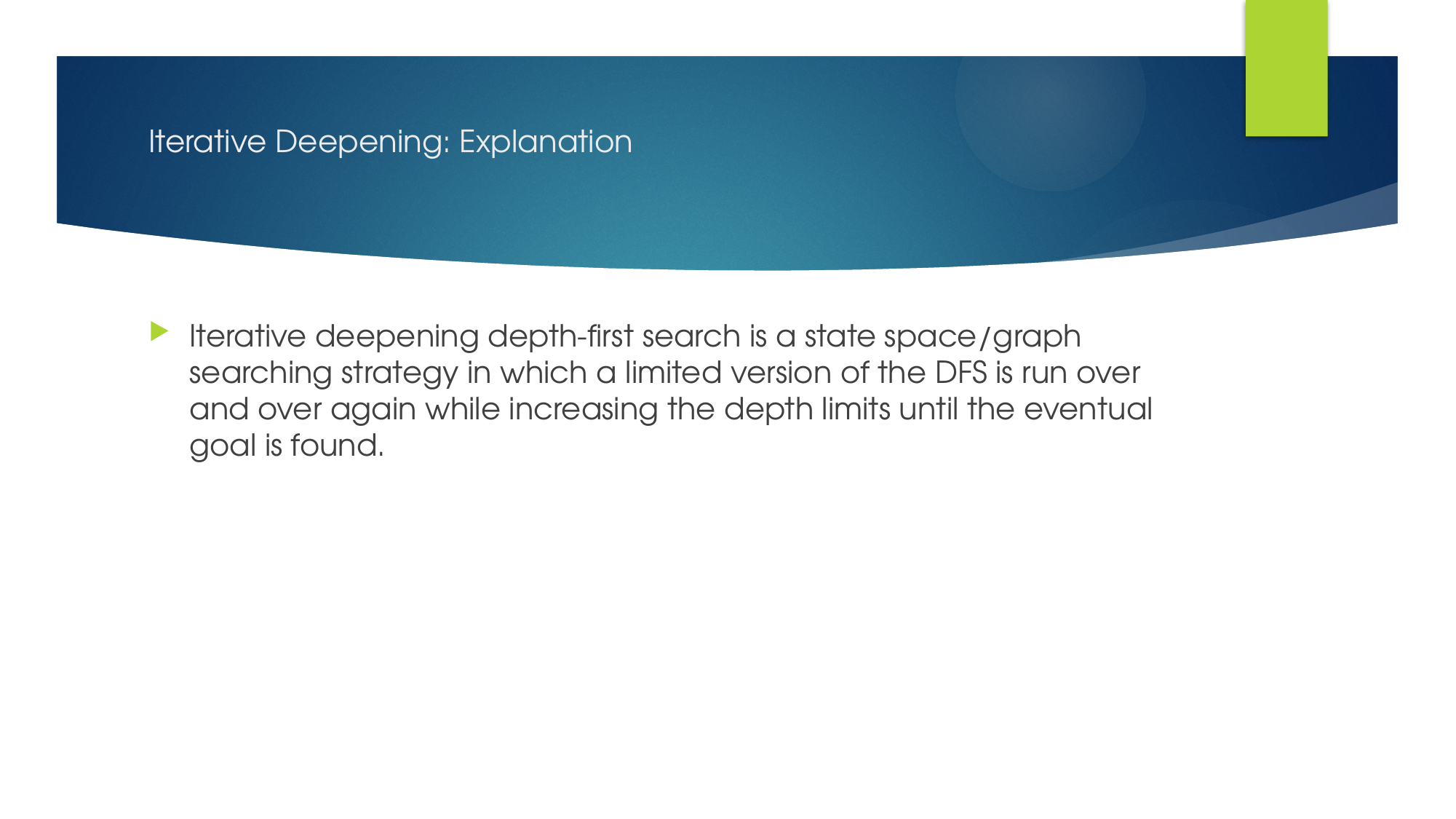

# Iterative Deepening: Explanation
Iterative deepening depth-first search is a state space/graph searching strategy in which a limited version of the DFS is run over and over again while increasing the depth limits until the eventual goal is found.